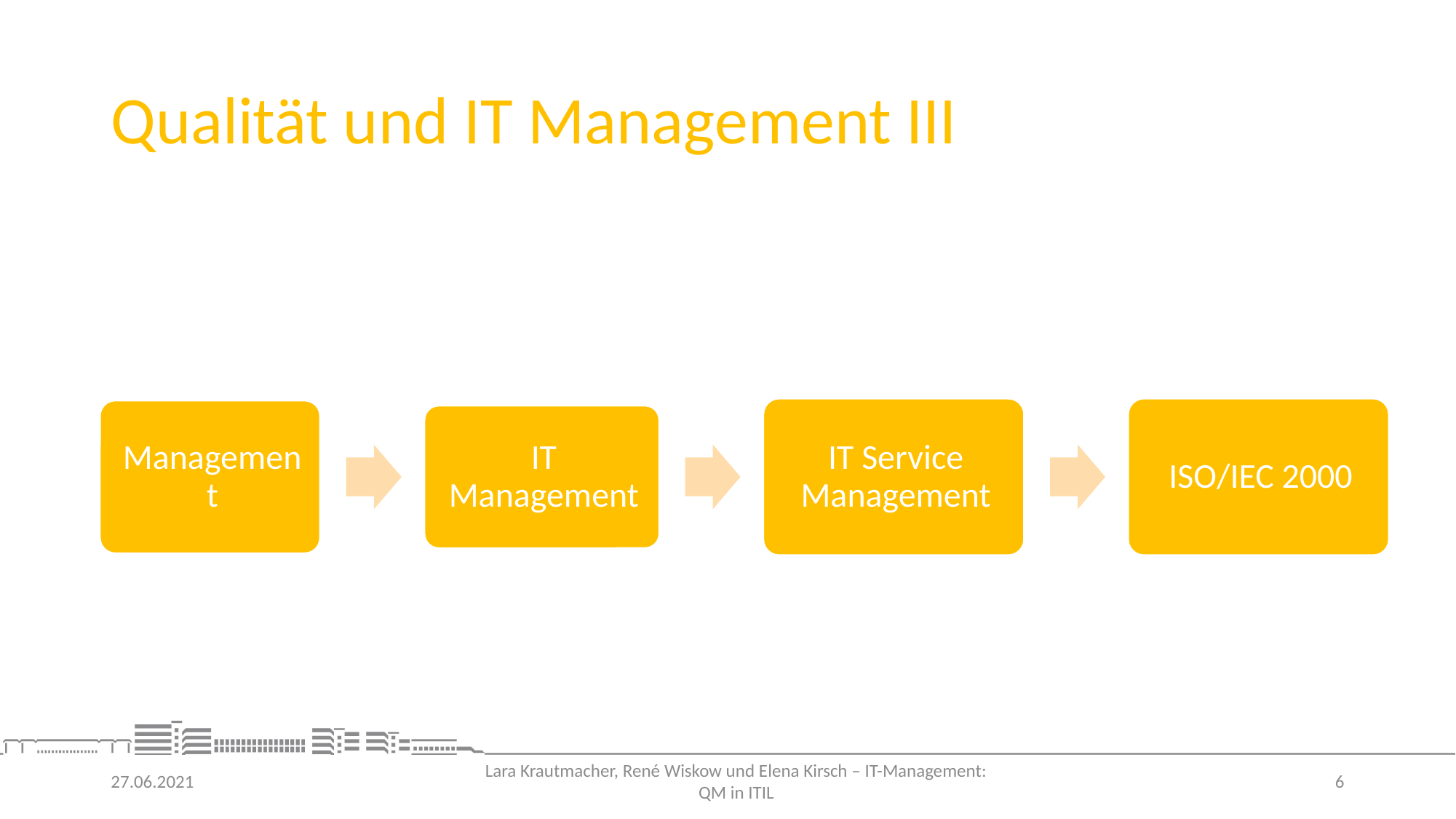

# Qualität und IT Management III
Management

IT Management

IT Service Management

ISO/IEC 2000

27.06.2021
6